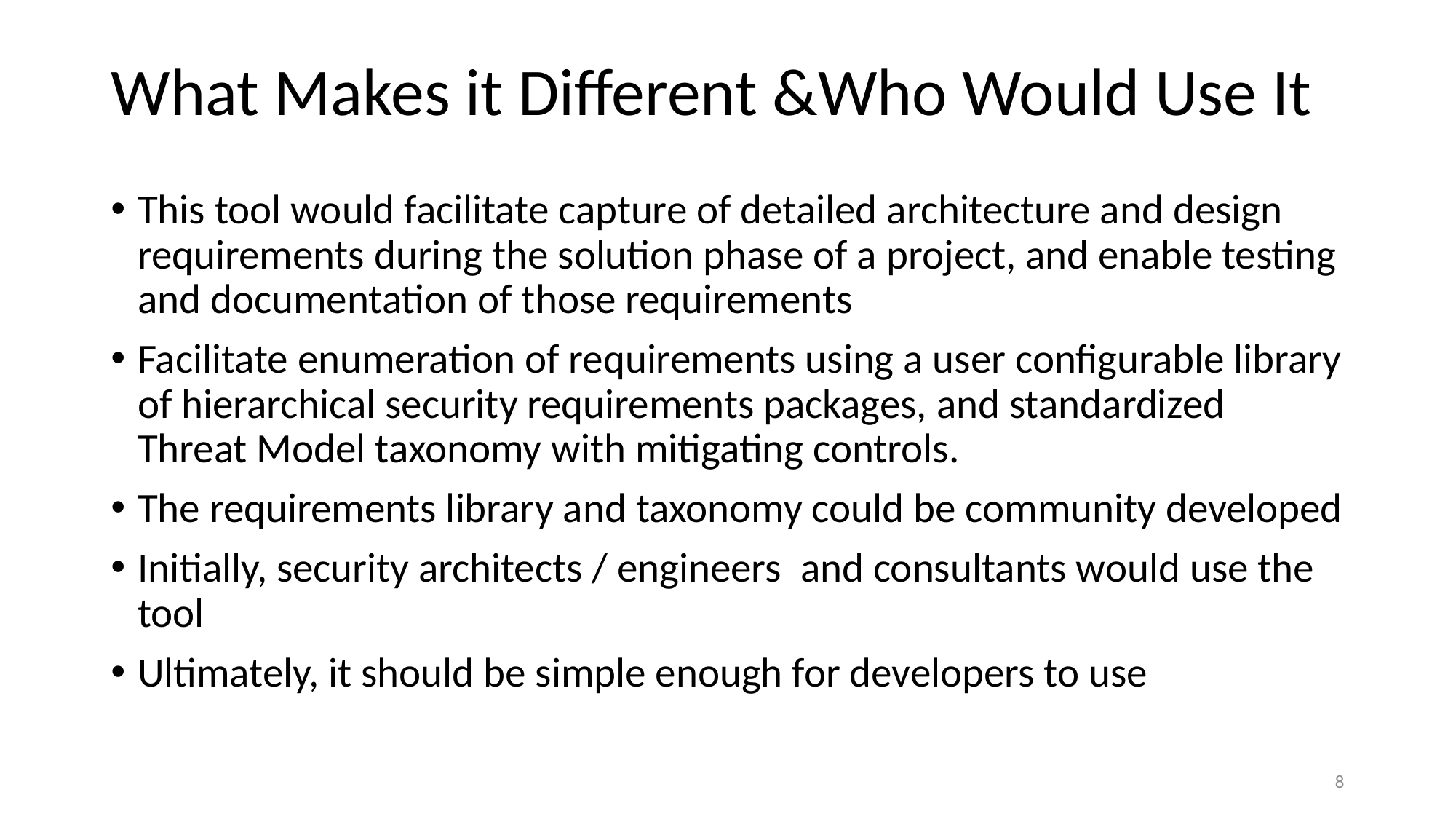

# What Makes it Different &Who Would Use It
This tool would facilitate capture of detailed architecture and design requirements during the solution phase of a project, and enable testing and documentation of those requirements
Facilitate enumeration of requirements using a user configurable library of hierarchical security requirements packages, and standardized Threat Model taxonomy with mitigating controls.
The requirements library and taxonomy could be community developed
Initially, security architects / engineers  and consultants would use the tool
Ultimately, it should be simple enough for developers to use
8